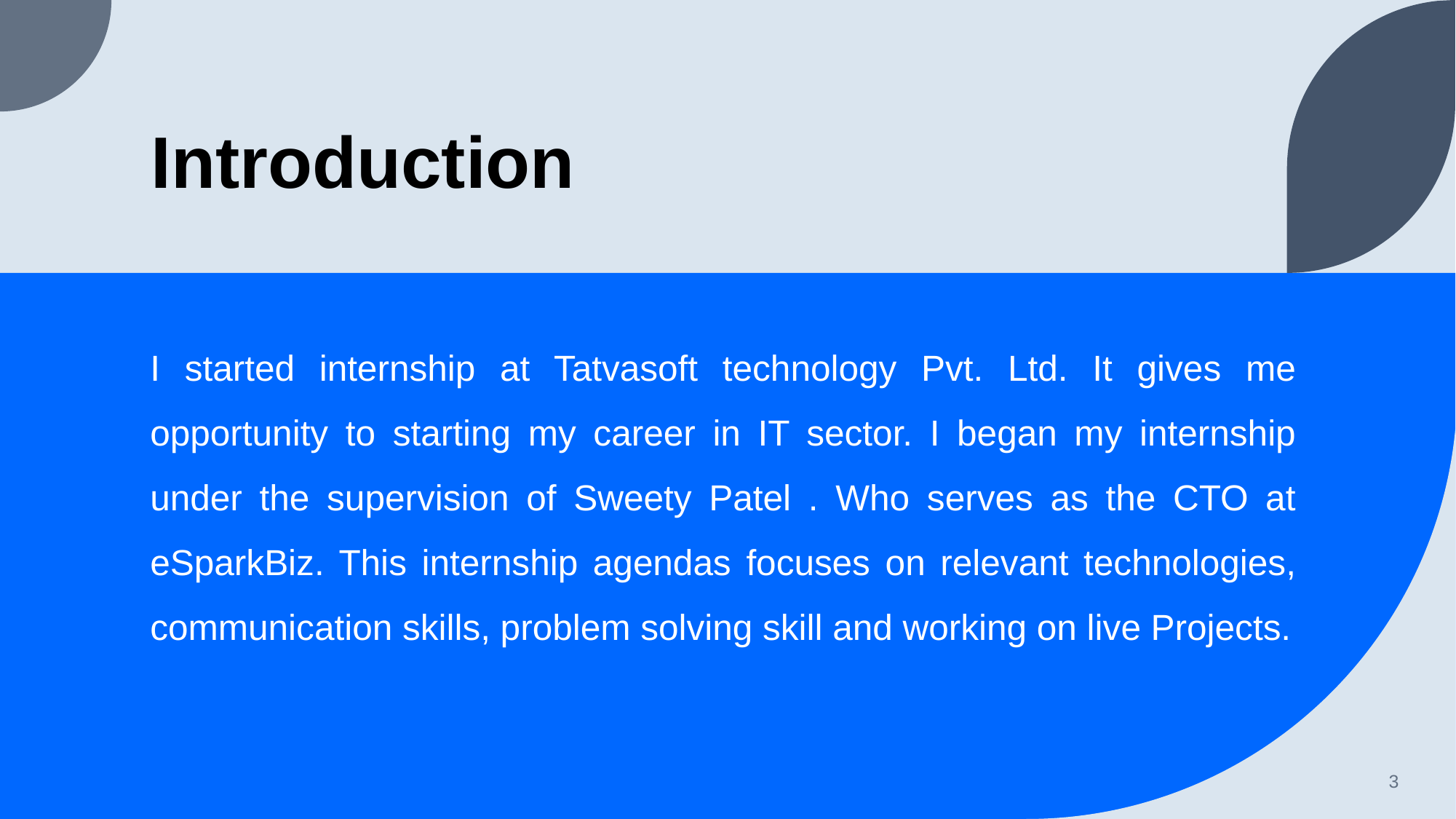

# Introduction
I started internship at Tatvasoft technology Pvt. Ltd. It gives me opportunity to starting my career in IT sector. I began my internship under the supervision of Sweety Patel . Who serves as the CTO at eSparkBiz. This internship agendas focuses on relevant technologies, communication skills, problem solving skill and working on live Projects.
3